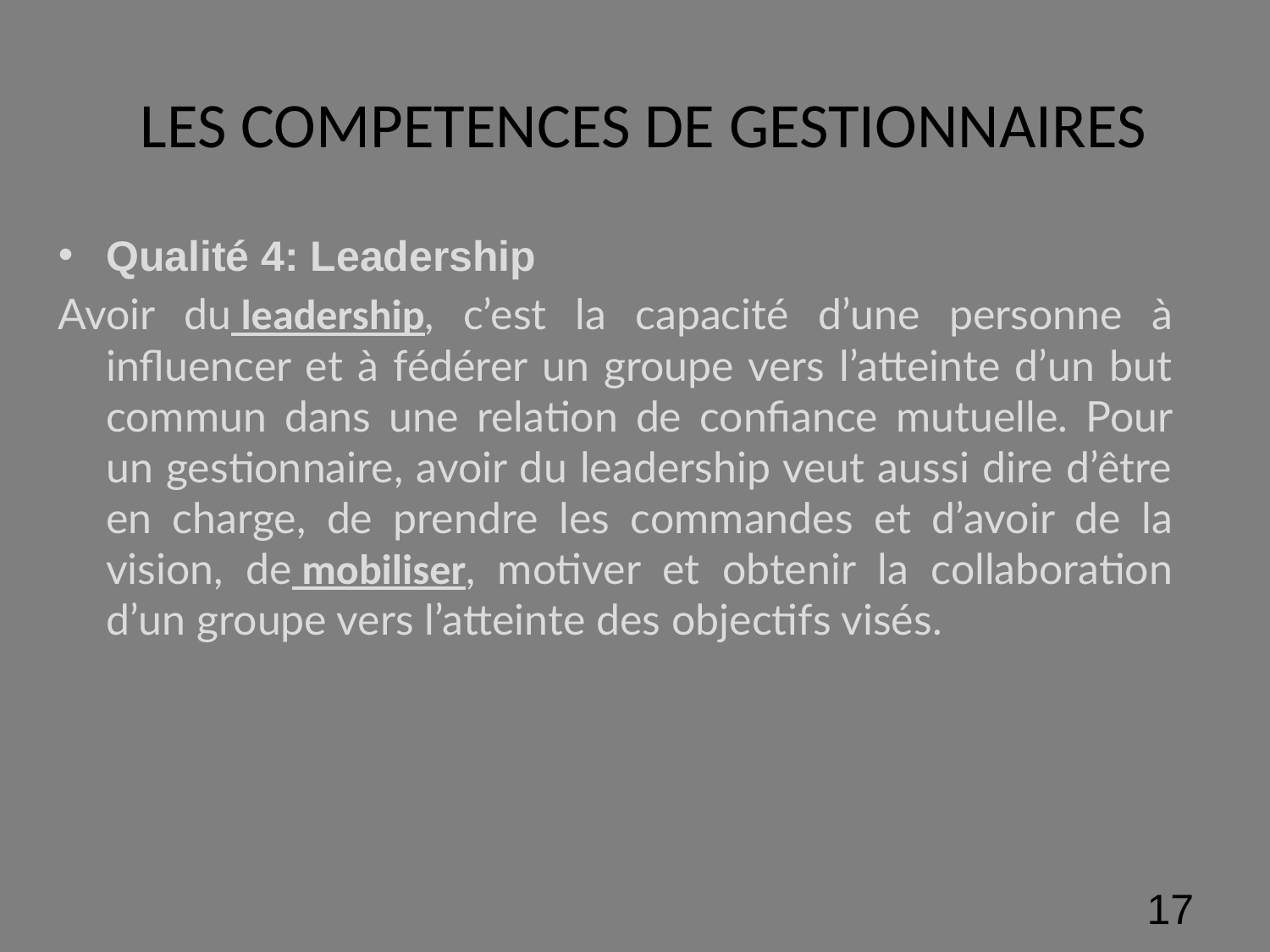

# LES COMPETENCES DE GESTIONNAIRES
Qualité 4: Leadership
Avoir du leadership, c’est la capacité d’une personne à influencer et à fédérer un groupe vers l’atteinte d’un but commun dans une relation de confiance mutuelle. Pour un gestionnaire, avoir du leadership veut aussi dire d’être en charge, de prendre les commandes et d’avoir de la vision, de mobiliser, motiver et obtenir la collaboration d’un groupe vers l’atteinte des objectifs visés.

17